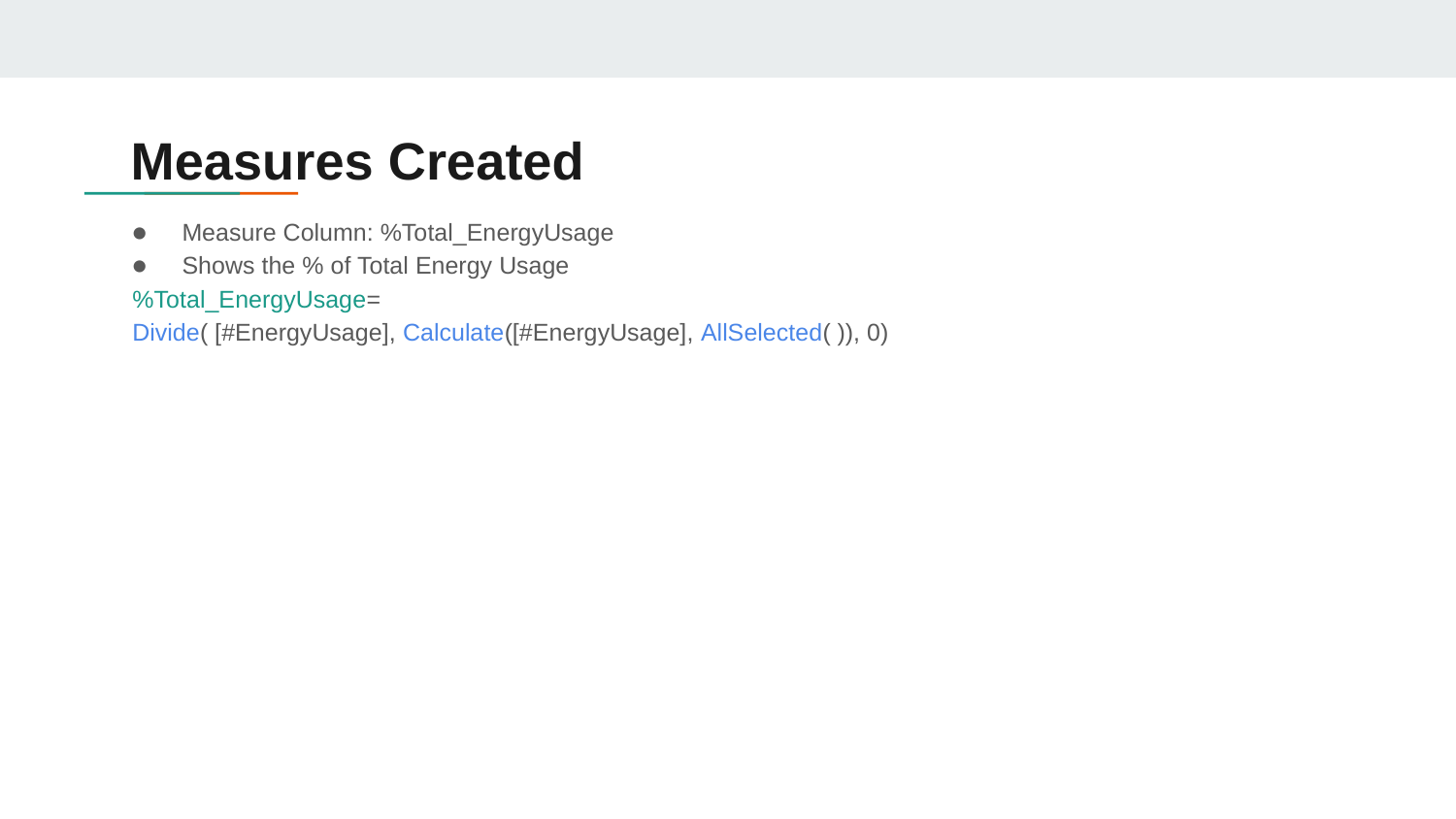

# Measures Created
Measure Column: %Total_EnergyUsage
Shows the % of Total Energy Usage
%Total_EnergyUsage=
Divide( [#EnergyUsage], Calculate([#EnergyUsage], AllSelected( )), 0)